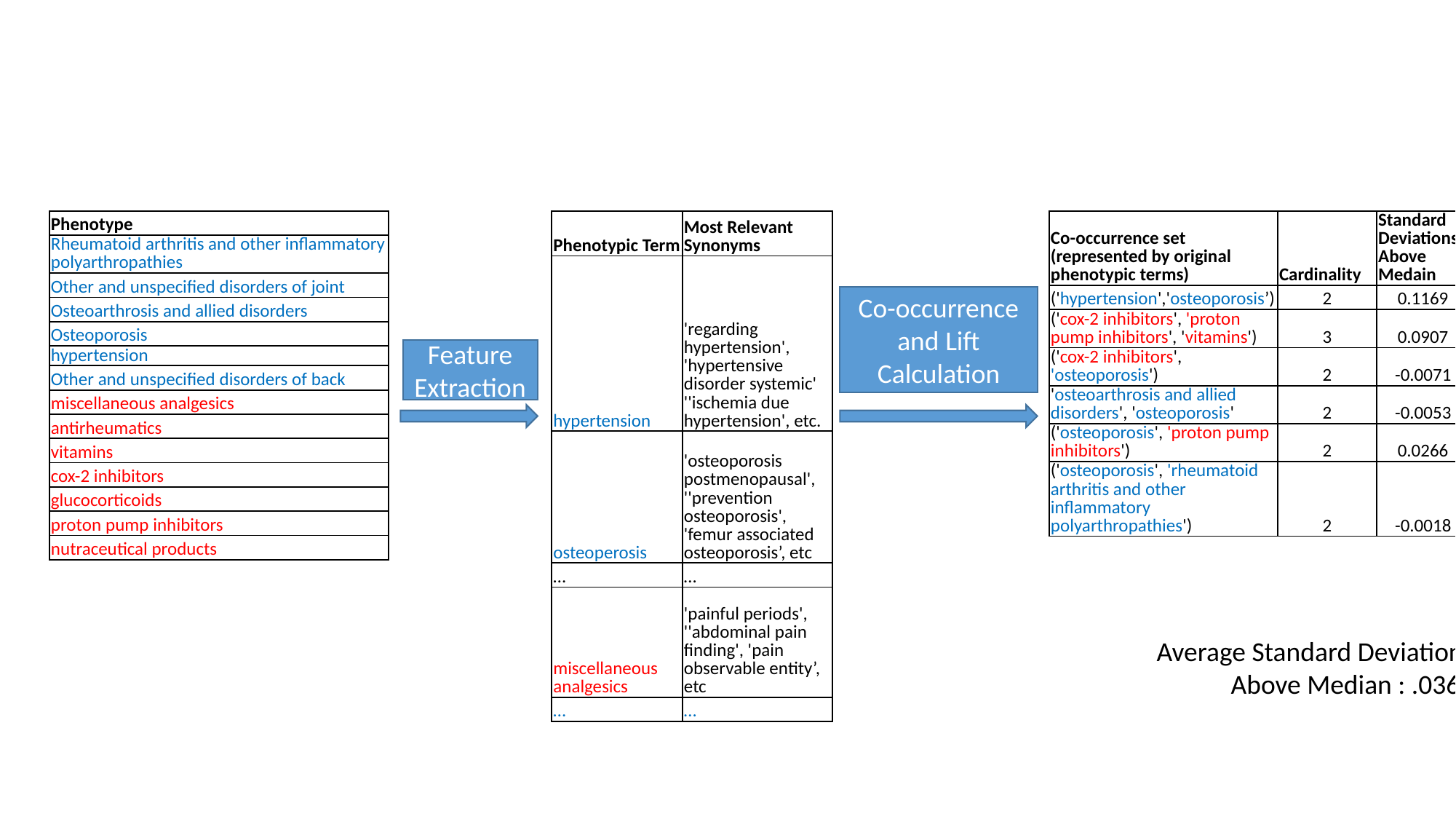

| Phenotype |
| --- |
| Rheumatoid arthritis and other inflammatory polyarthropathies |
| Other and unspecified disorders of joint |
| Osteoarthrosis and allied disorders |
| Osteoporosis |
| hypertension |
| Other and unspecified disorders of back |
| miscellaneous analgesics |
| antirheumatics |
| vitamins |
| cox-2 inhibitors |
| glucocorticoids |
| proton pump inhibitors |
| nutraceutical products |
| Phenotypic Term | Most Relevant Synonyms |
| --- | --- |
| hypertension | 'regarding hypertension', 'hypertensive disorder systemic' ''ischemia due hypertension', etc. |
| osteoperosis | 'osteoporosis postmenopausal', ''prevention osteoporosis', 'femur associated osteoporosis’, etc |
| … | … |
| miscellaneous analgesics | 'painful periods', ''abdominal pain finding', 'pain observable entity’, etc |
| … | … |
| Co-occurrence set (represented by original phenotypic terms) | Cardinality | Standard Deviations Above Medain |
| --- | --- | --- |
| ('hypertension','osteoporosis’) | 2 | 0.1169 |
| ('cox-2 inhibitors', 'proton pump inhibitors', 'vitamins') | 3 | 0.0907 |
| ('cox-2 inhibitors', 'osteoporosis') | 2 | -0.0071 |
| 'osteoarthrosis and allied disorders', 'osteoporosis' | 2 | -0.0053 |
| ('osteoporosis', 'proton pump inhibitors') | 2 | 0.0266 |
| ('osteoporosis', 'rheumatoid arthritis and other inflammatory polyarthropathies') | 2 | -0.0018 |
Co-occurrence and Lift Calculation
Feature Extraction

Average Standard Deviations Above Median : .0367